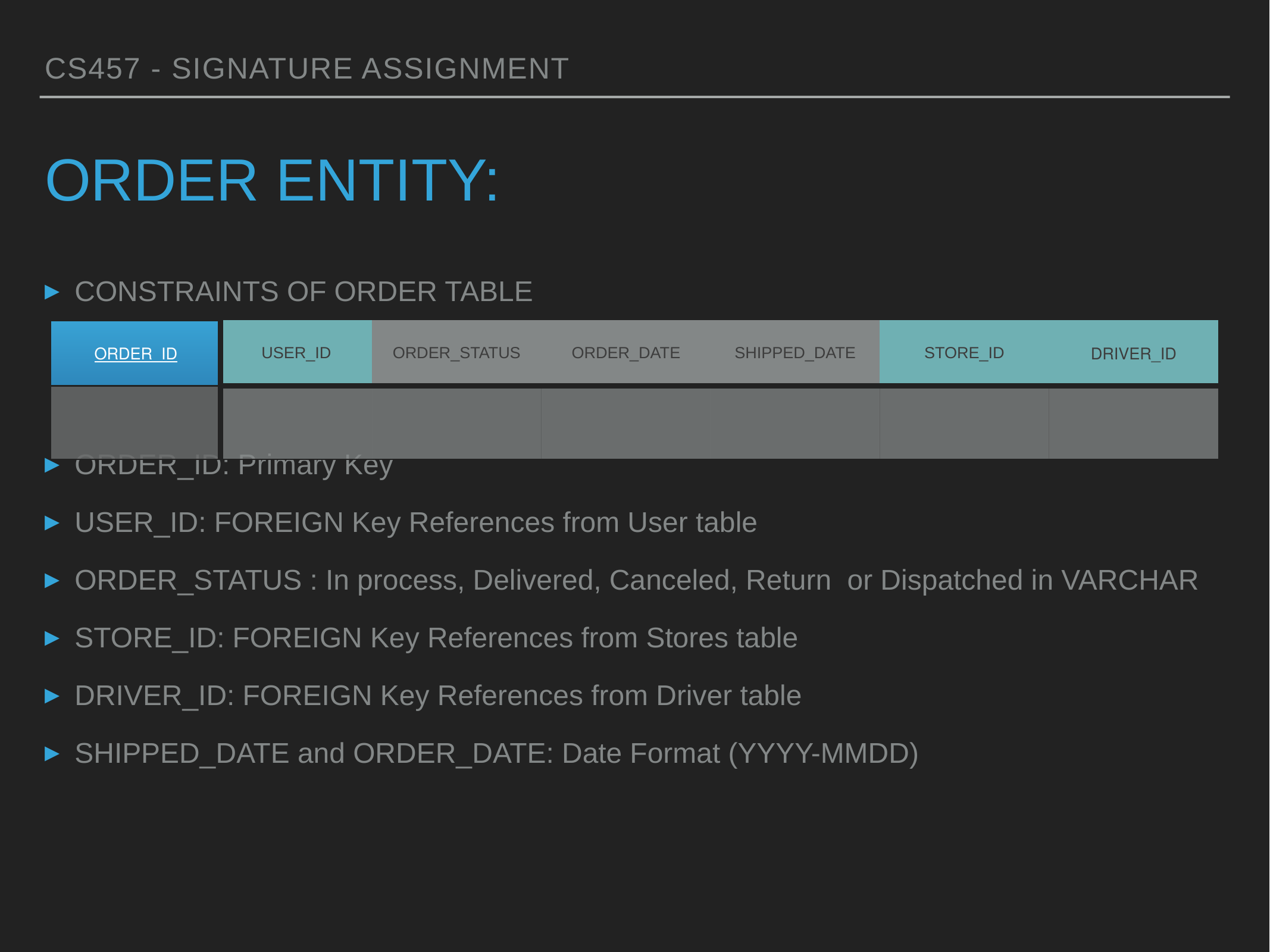

CS457 - Signature Assignment
# ORDER ENTITY:
CONSTRAINTS OF ORDER TABLE

ORDER_ID: Primary Key
USER_ID: FOREIGN Key References from User table
ORDER_STATUS : In process, Delivered, Canceled, Return  or Dispatched in VARCHAR
STORE_ID: FOREIGN Key References from Stores table
DRIVER_ID: FOREIGN Key References from Driver table
SHIPPED_DATE and ORDER_DATE: Date Format (YYYY-MMDD)
| ORDER\_ID | USER\_ID | ORDER\_STATUS | ORDER\_DATE | SHIPPED\_DATE | STORE\_ID | DRIVER\_ID |
| --- | --- | --- | --- | --- | --- | --- |
|  |  |  |  |  |  |  |